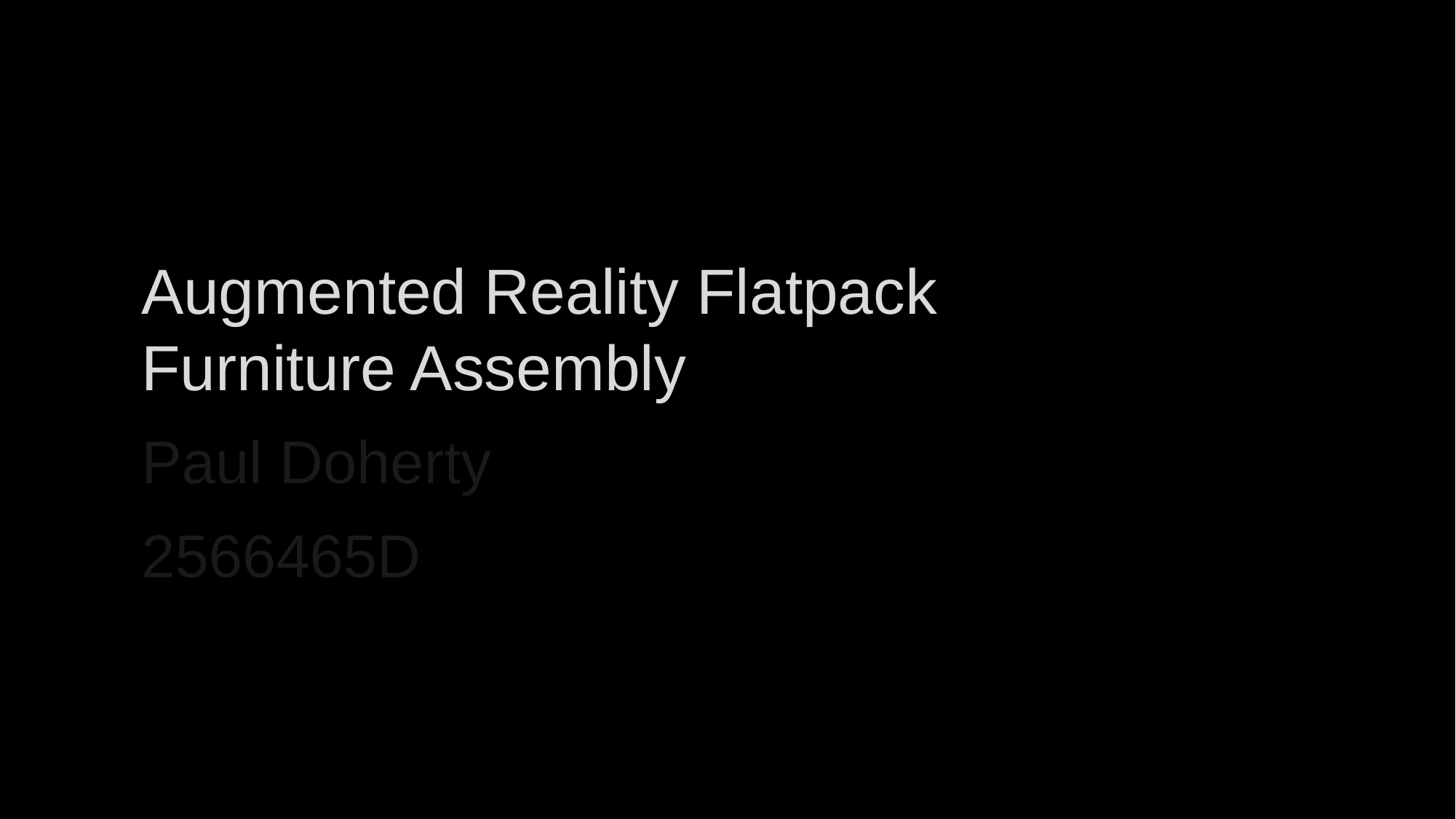

# Augmented Reality Flatpack Furniture Assembly
Paul Doherty
2566465D